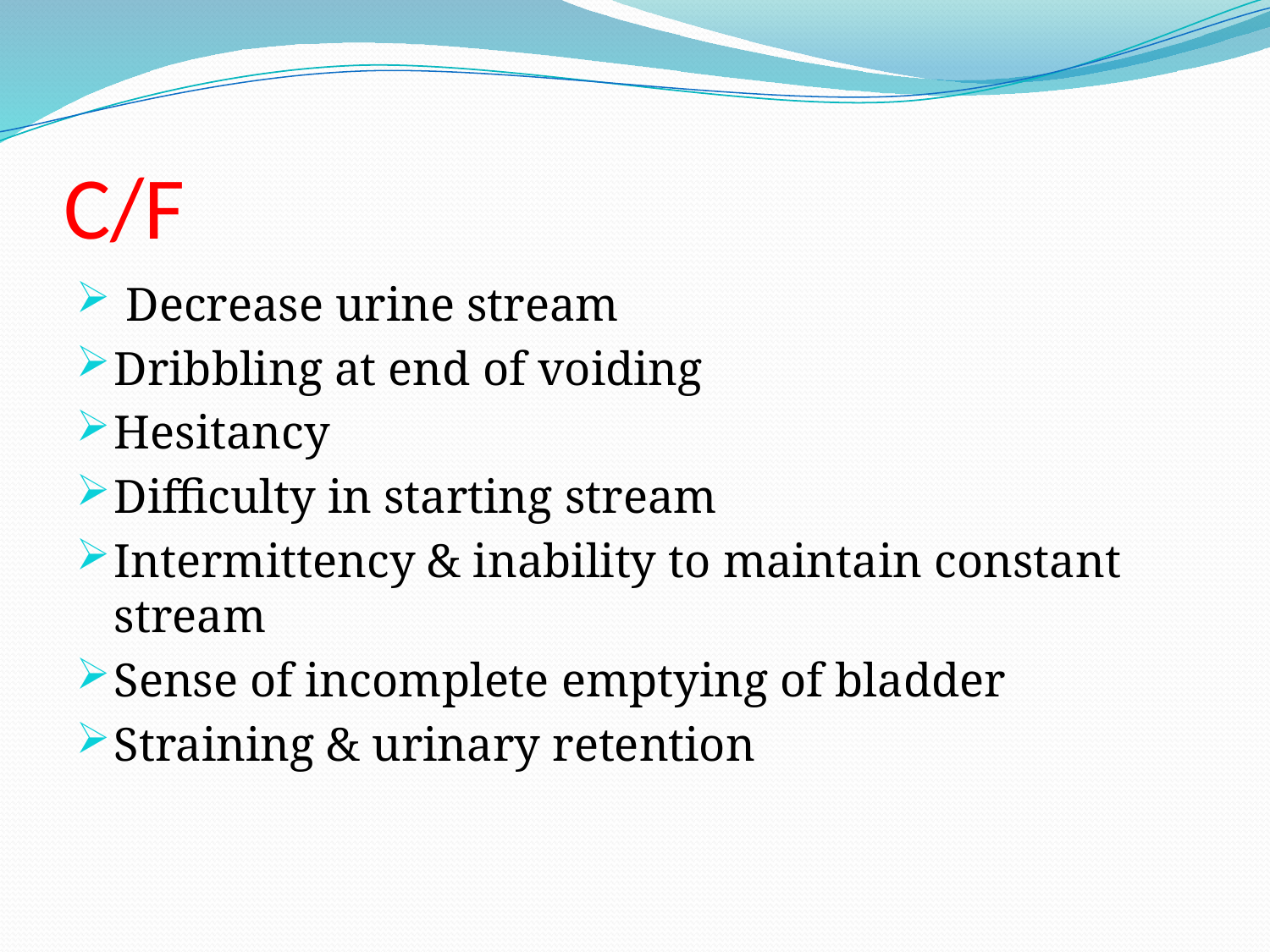

# C/F
 Decrease urine stream
Dribbling at end of voiding
Hesitancy
Difficulty in starting stream
Intermittency & inability to maintain constant stream
Sense of incomplete emptying of bladder
Straining & urinary retention